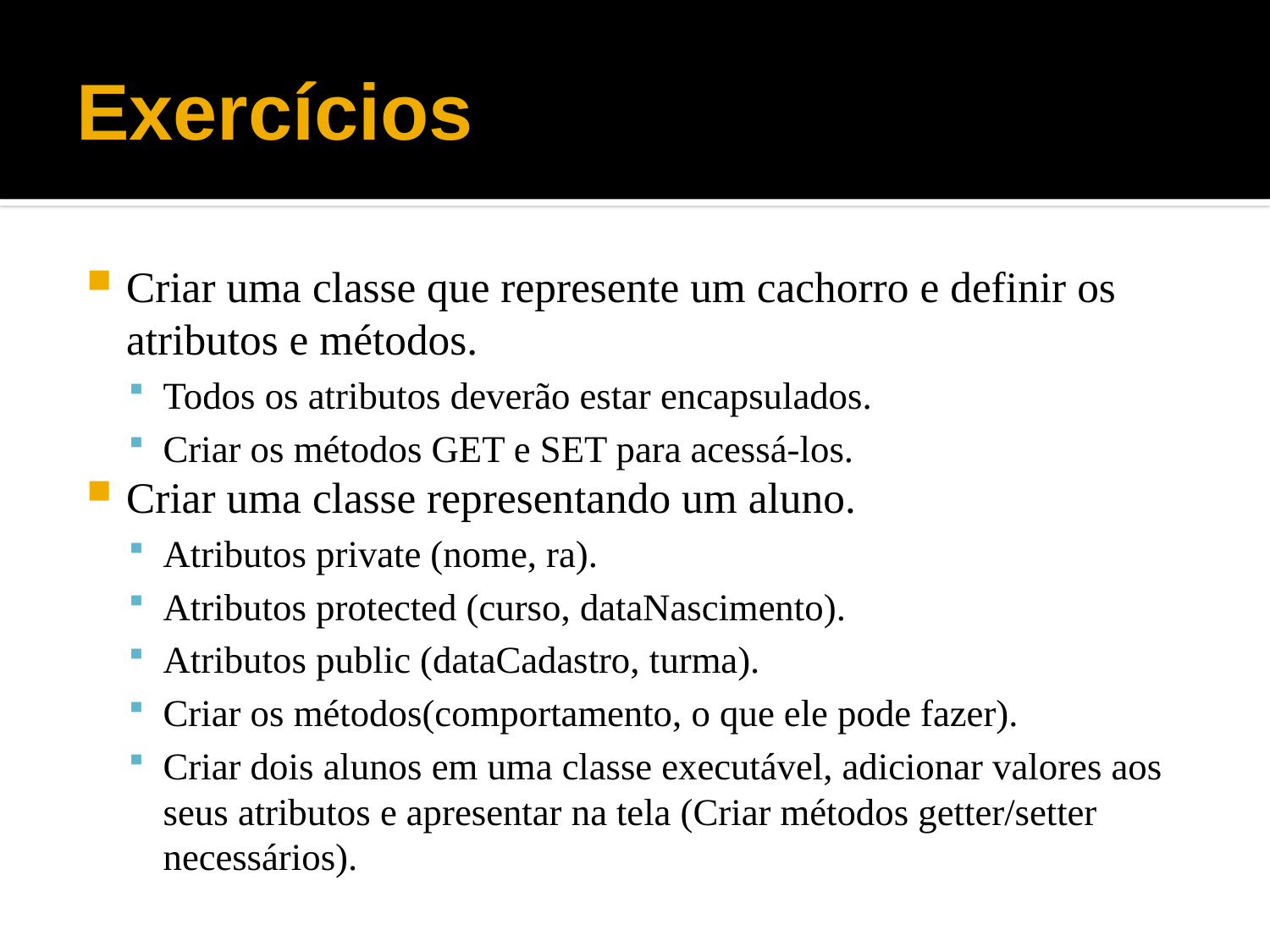

# Exercícios
Criar uma classe que represente um cachorro e definir os atributos e métodos.
Todos os atributos deverão estar encapsulados.
Criar os métodos GET e SET para acessá-los.
Criar uma classe representando um aluno.
Atributos private (nome, ra).
Atributos protected (curso, dataNascimento).
Atributos public (dataCadastro, turma).
Criar os métodos(comportamento, o que ele pode fazer).
Criar dois alunos em uma classe executável, adicionar valores aos seus atributos e apresentar na tela (Criar métodos getter/setter necessários).